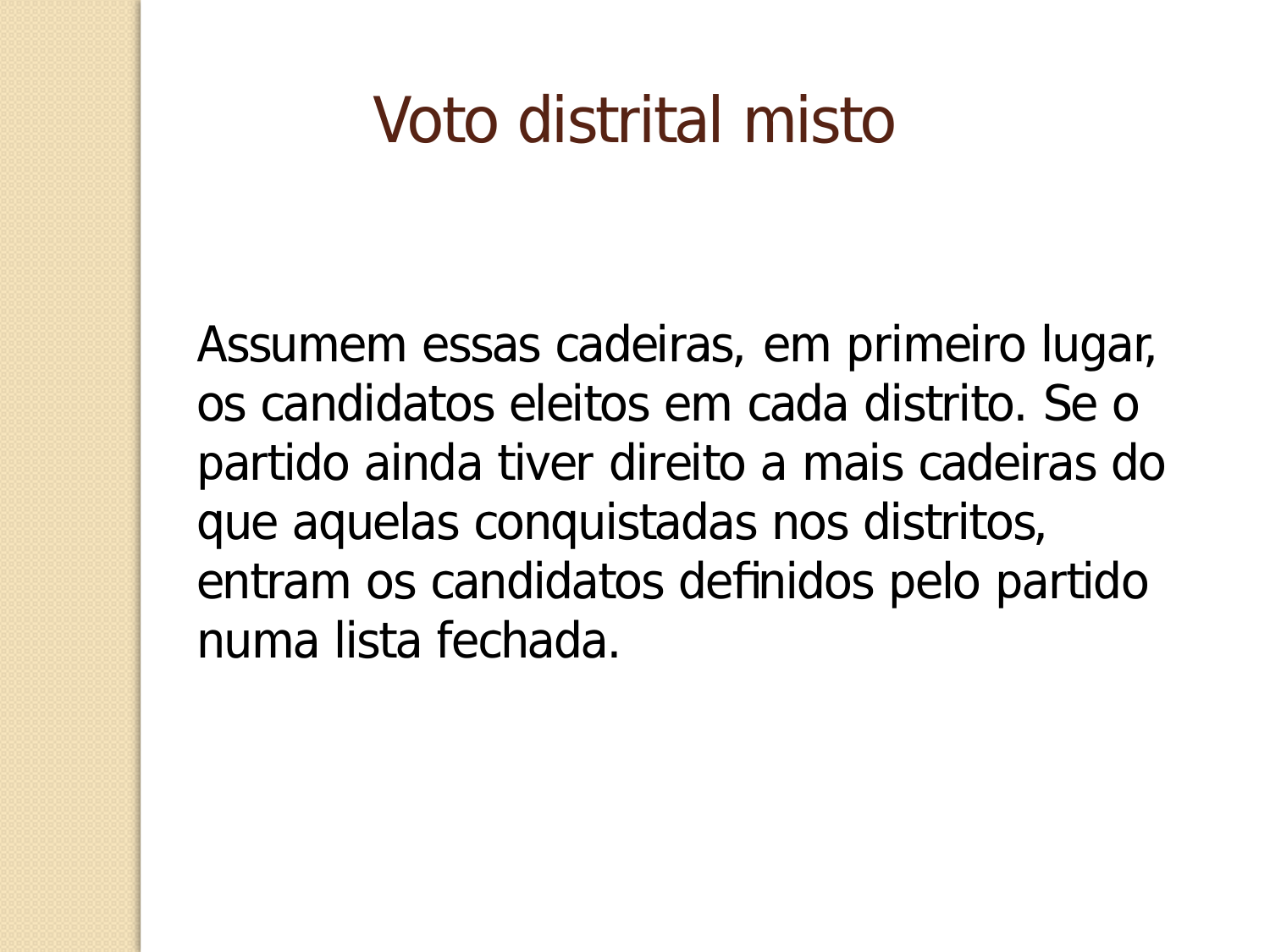

Voto distrital misto
Assumem essas cadeiras, em primeiro lugar, os candidatos eleitos em cada distrito. Se o partido ainda tiver direito a mais cadeiras do que aquelas conquistadas nos distritos, entram os candidatos definidos pelo partido numa lista fechada.